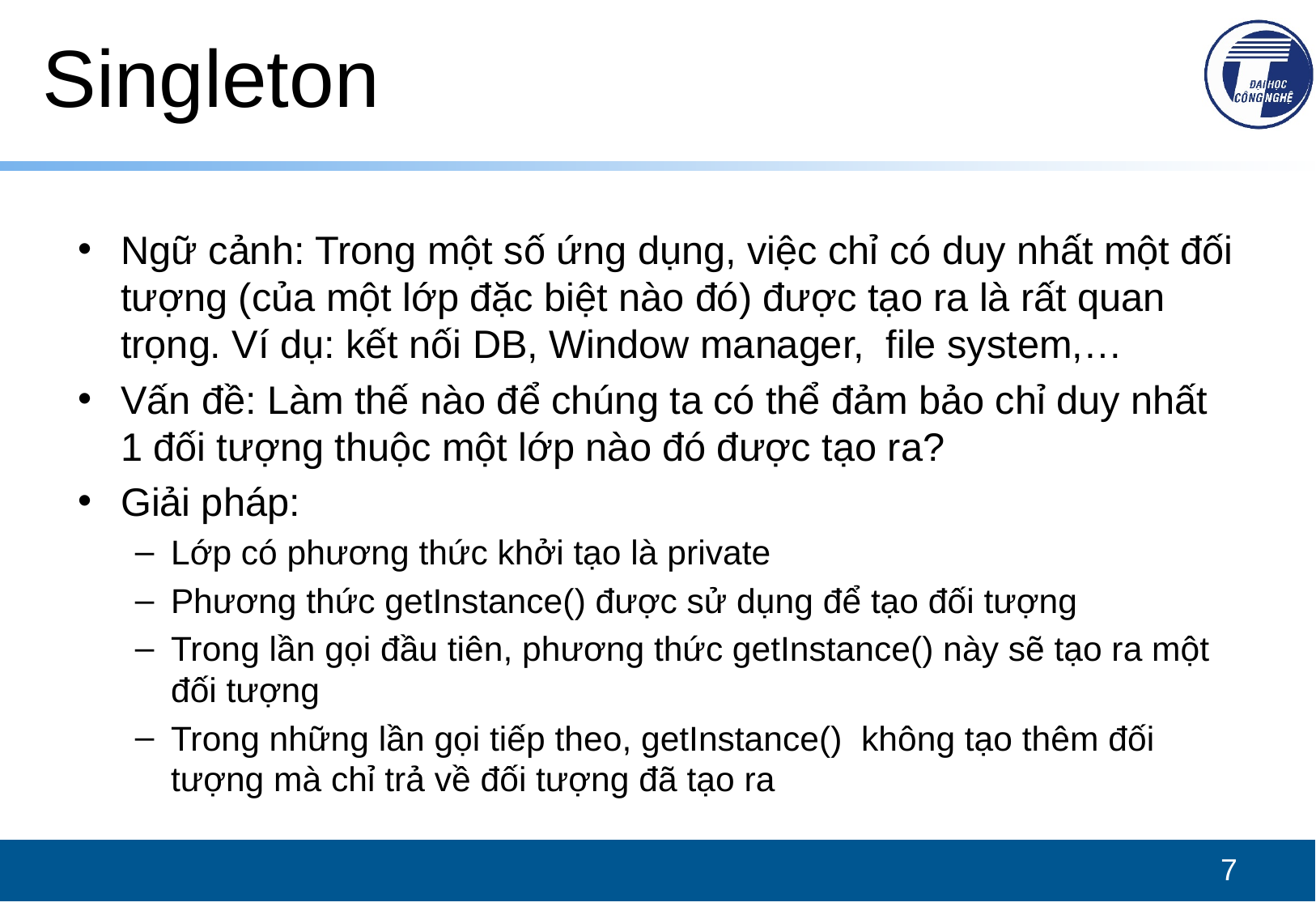

# Singleton
Ngữ cảnh: Trong một số ứng dụng, việc chỉ có duy nhất một đối tượng (của một lớp đặc biệt nào đó) được tạo ra là rất quan trọng. Ví dụ: kết nối DB, Window manager,  file system,…
Vấn đề: Làm thế nào để chúng ta có thể đảm bảo chỉ duy nhất 1 đối tượng thuộc một lớp nào đó được tạo ra?
Giải pháp:
Lớp có phương thức khởi tạo là private
Phương thức getInstance() được sử dụng để tạo đối tượng
Trong lần gọi đầu tiên, phương thức getInstance() này sẽ tạo ra một đối tượng
Trong những lần gọi tiếp theo, getInstance()  không tạo thêm đối tượng mà chỉ trả về đối tượng đã tạo ra

7